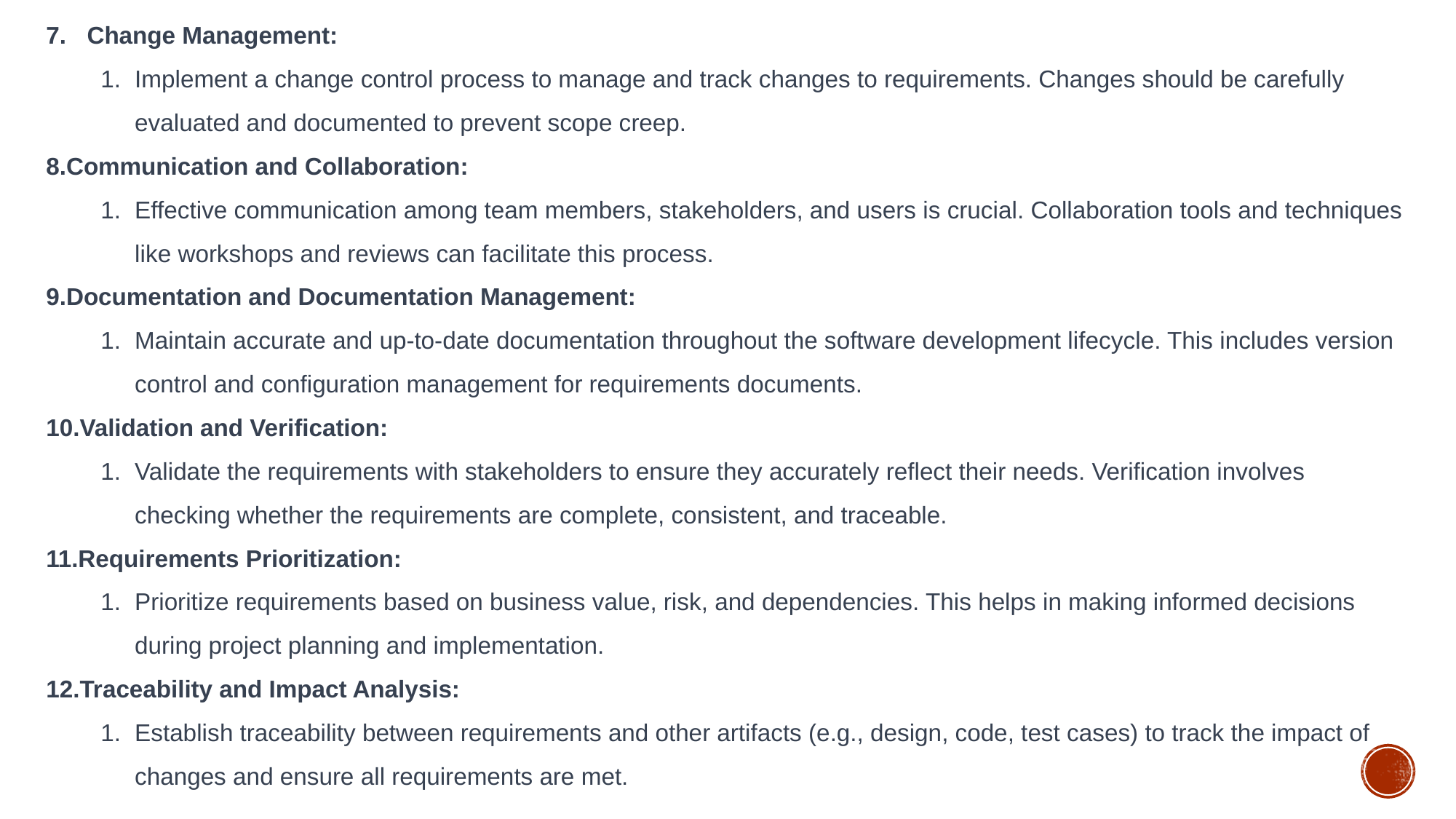

Change Management:
Implement a change control process to manage and track changes to requirements. Changes should be carefully evaluated and documented to prevent scope creep.
Communication and Collaboration:
Effective communication among team members, stakeholders, and users is crucial. Collaboration tools and techniques like workshops and reviews can facilitate this process.
Documentation and Documentation Management:
Maintain accurate and up-to-date documentation throughout the software development lifecycle. This includes version control and configuration management for requirements documents.
Validation and Verification:
Validate the requirements with stakeholders to ensure they accurately reflect their needs. Verification involves checking whether the requirements are complete, consistent, and traceable.
Requirements Prioritization:
Prioritize requirements based on business value, risk, and dependencies. This helps in making informed decisions during project planning and implementation.
Traceability and Impact Analysis:
Establish traceability between requirements and other artifacts (e.g., design, code, test cases) to track the impact of changes and ensure all requirements are met.